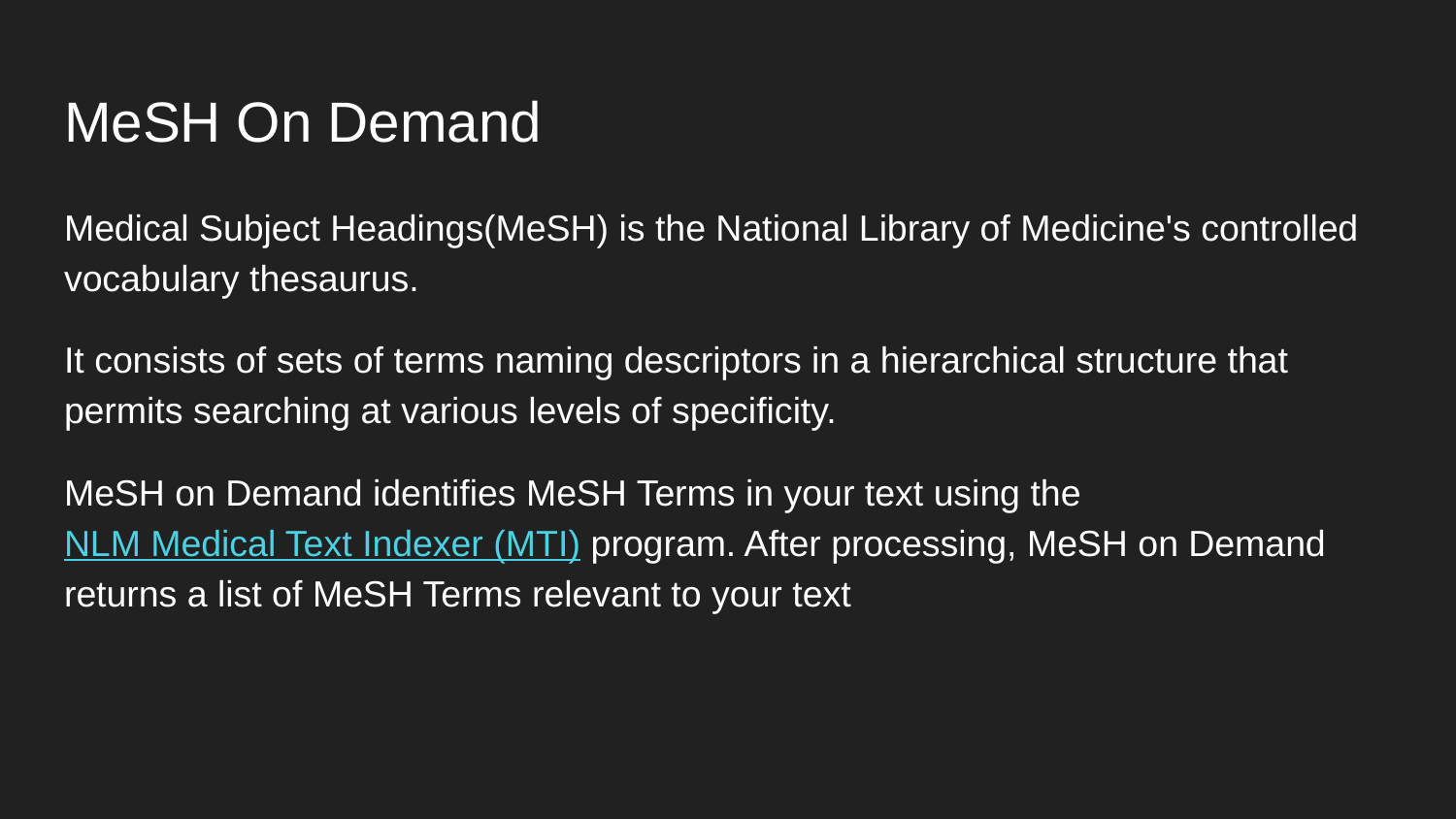

# MeSH On Demand
Medical Subject Headings(MeSH) is the National Library of Medicine's controlled vocabulary thesaurus.
It consists of sets of terms naming descriptors in a hierarchical structure that permits searching at various levels of specificity.
MeSH on Demand identifies MeSH Terms in your text using the NLM Medical Text Indexer (MTI) program. After processing, MeSH on Demand returns a list of MeSH Terms relevant to your text